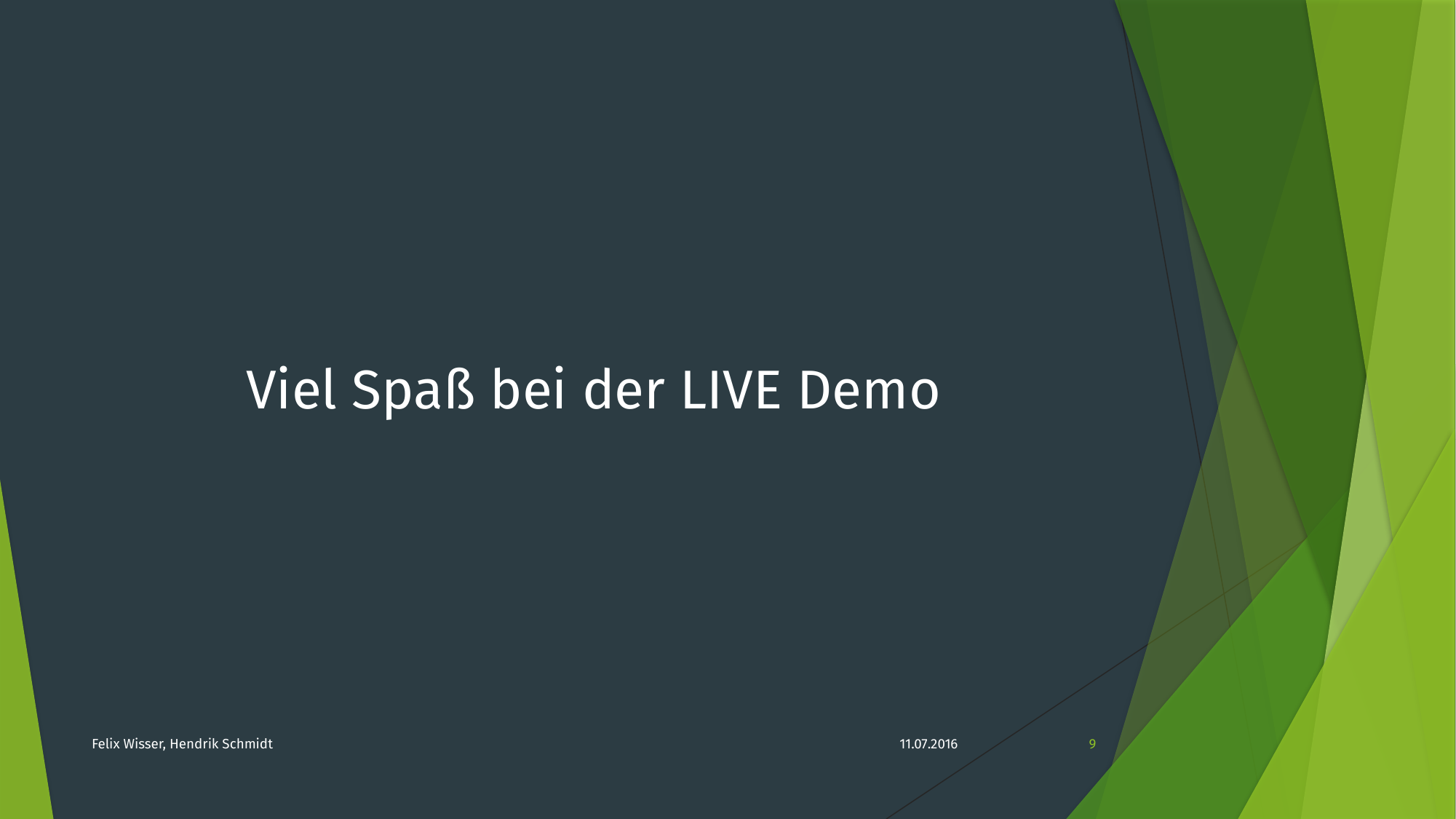

Viel Spaß bei der LIVE Demo
Felix Wisser, Hendrik Schmidt
11.07.2016
9